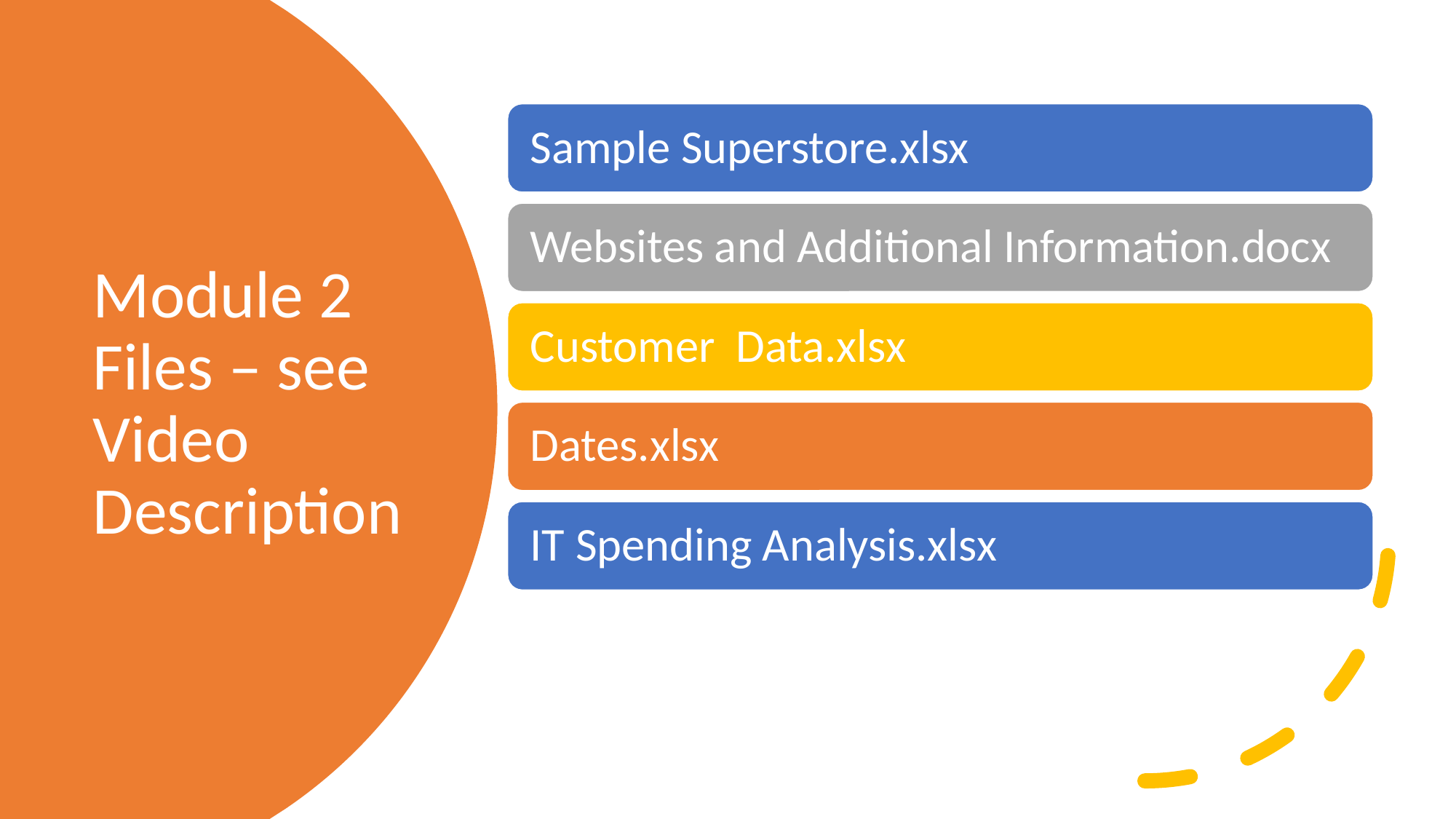

Sample Superstore.xlsx
Websites and Additional Information.docx
Customer  Data.xlsx
Dates.xlsx
IT Spending Analysis.xlsx
# Module 2 Files – see Video Description